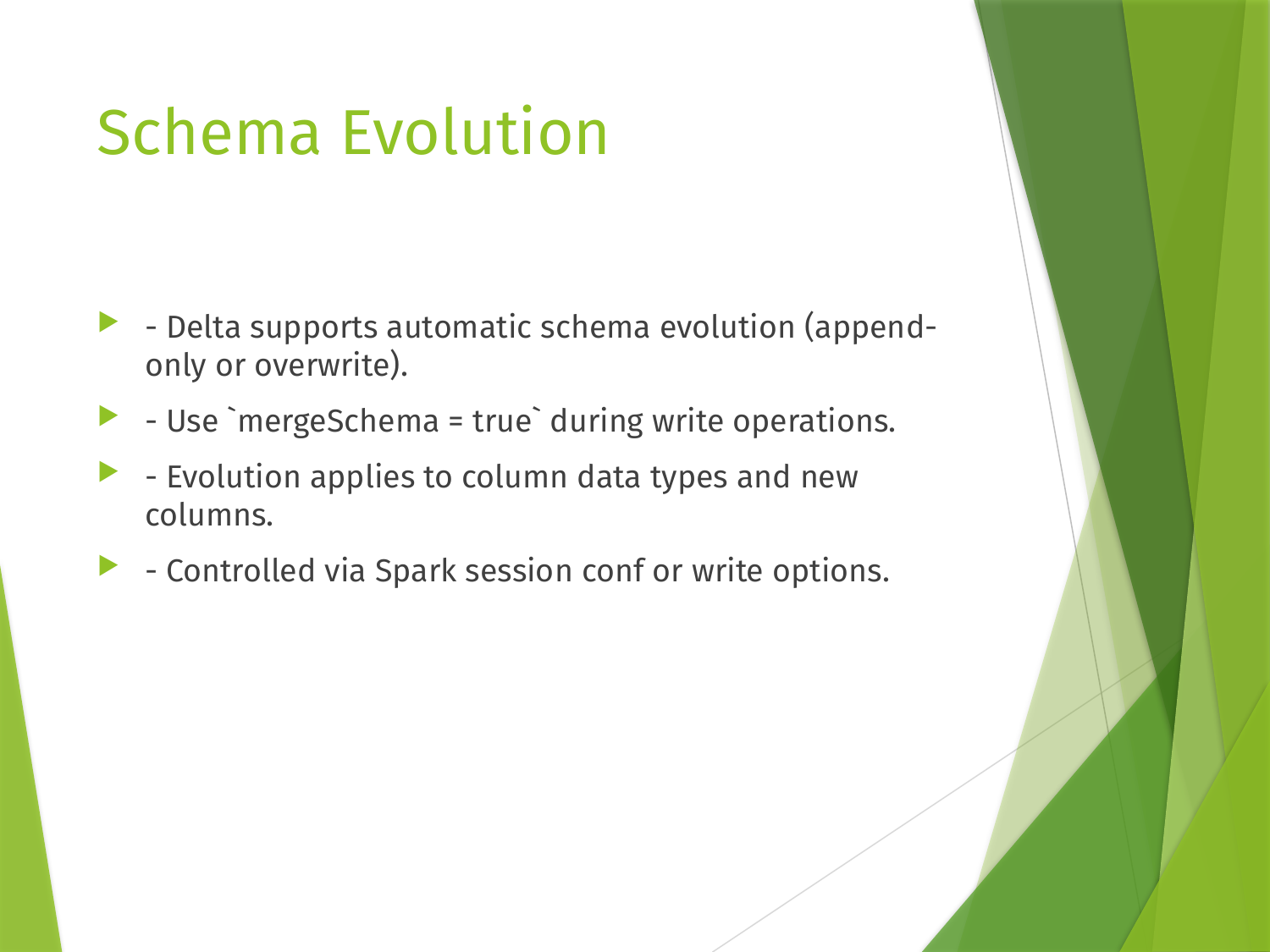

# Schema Evolution
- Delta supports automatic schema evolution (append-only or overwrite).
- Use `mergeSchema = true` during write operations.
- Evolution applies to column data types and new columns.
- Controlled via Spark session conf or write options.